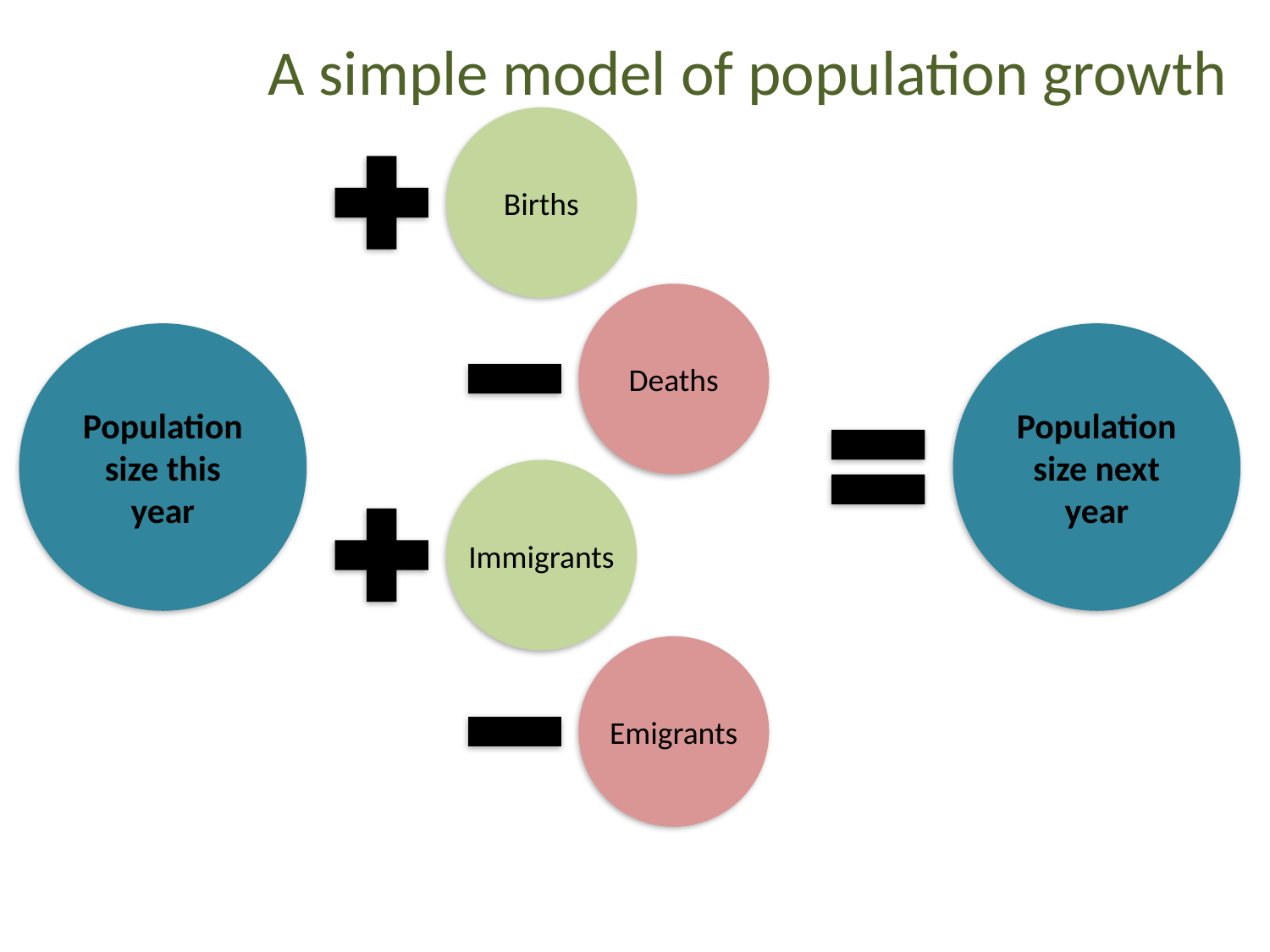

# A simple model of population growth
Births

Deaths

Population size this year
Population size next year

Immigrants

Emigrants